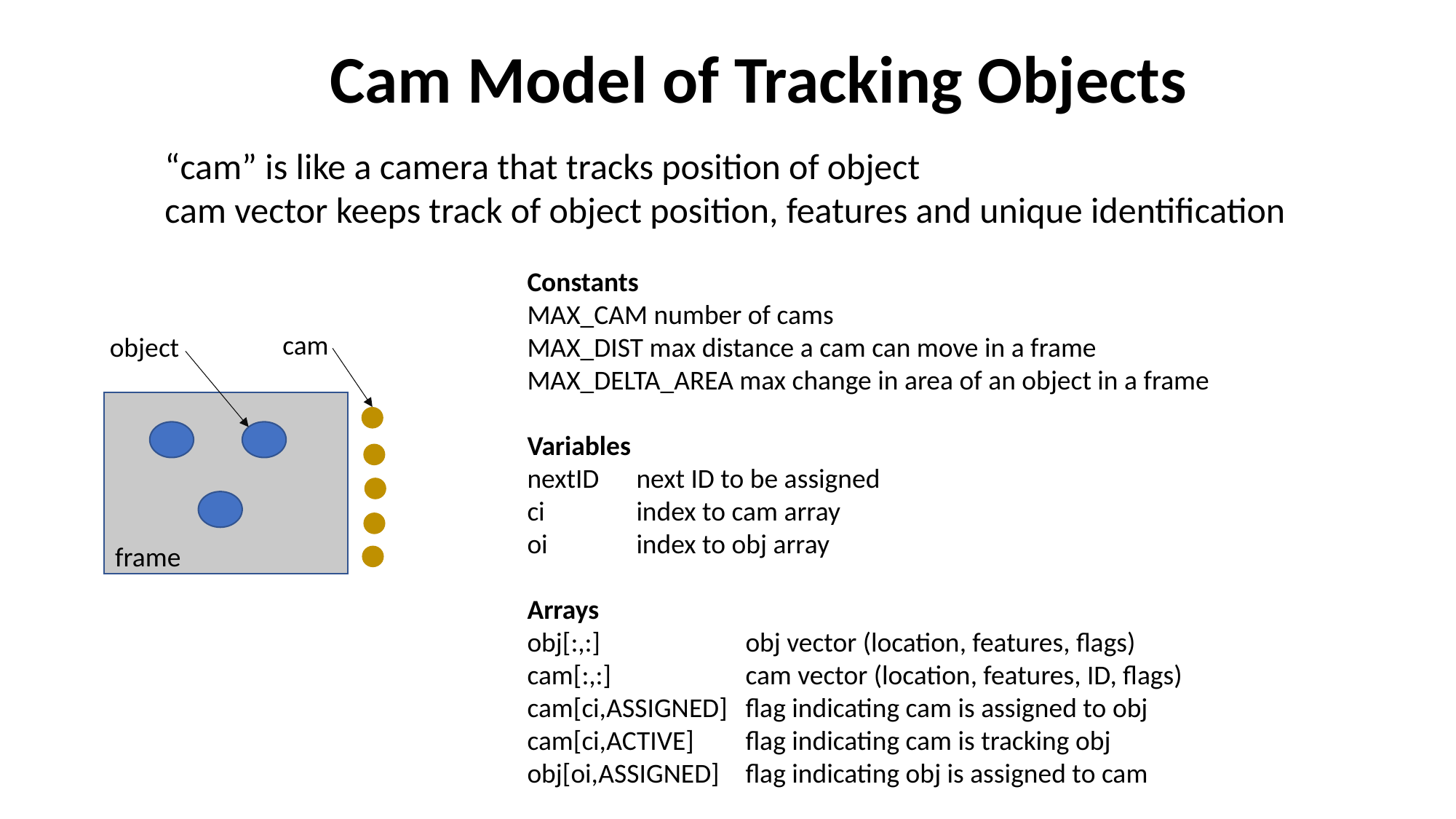

Cam Model of Tracking Objects
“cam” is like a camera that tracks position of object
cam vector keeps track of object position, features and unique identification
Constants
MAX_CAM number of cams
MAX_DIST max distance a cam can move in a frame
MAX_DELTA_AREA max change in area of an object in a frame

Variables
nextID 	next ID to be assigned
ci 	index to cam array
oi 	index to obj array

Arrays
obj[:,:]		obj vector (location, features, flags)
cam[:,:]		cam vector (location, features, ID, flags)
cam[ci,ASSIGNED]  	flag indicating cam is assigned to obj
cam[ci,ACTIVE]	flag indicating cam is tracking obj
obj[oi,ASSIGNED]	flag indicating obj is assigned to cam

cam
object

frame